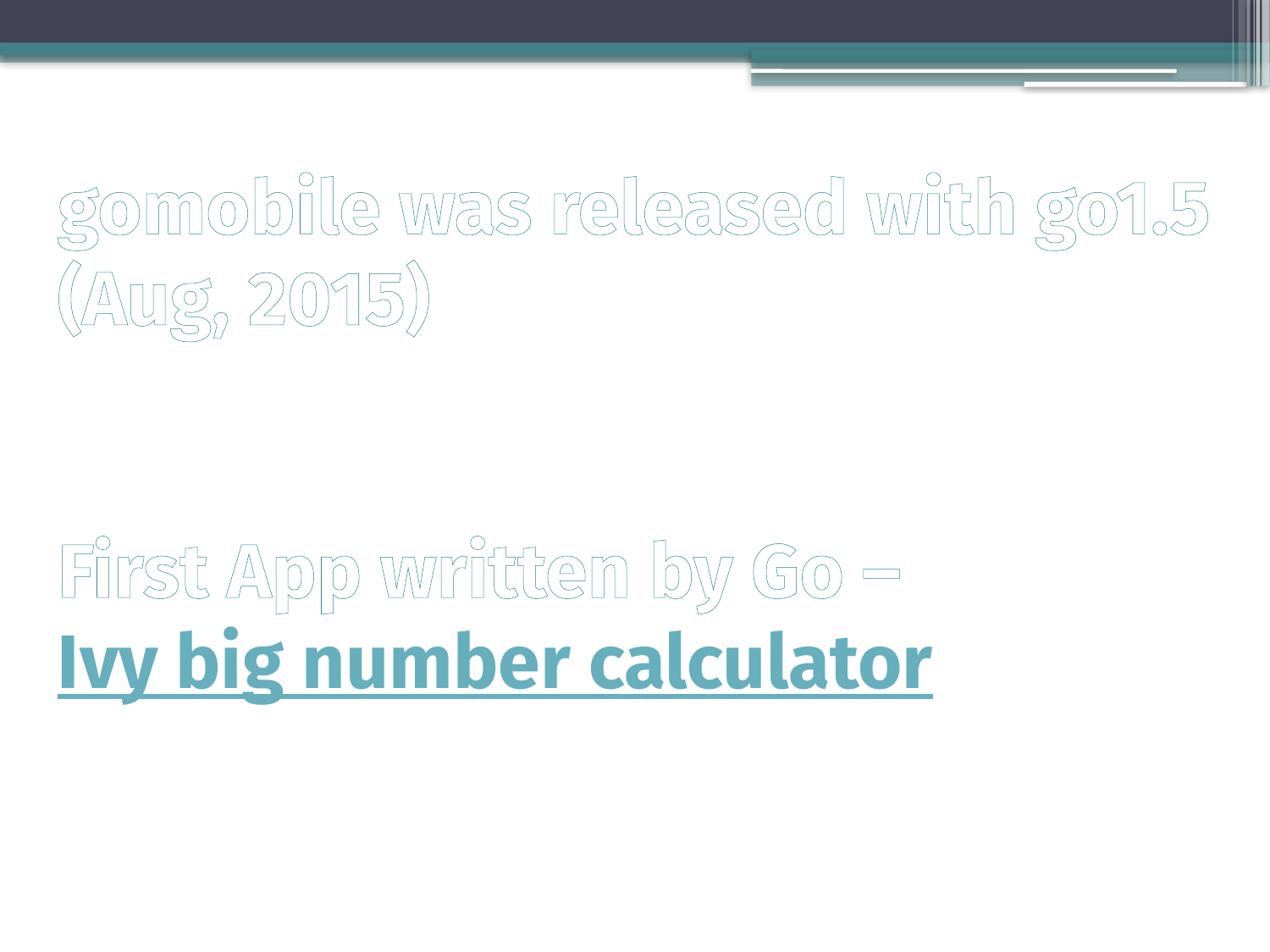

# gomobile was released with go1.5 (Aug, 2015) First App written by Go – Ivy big number calculator